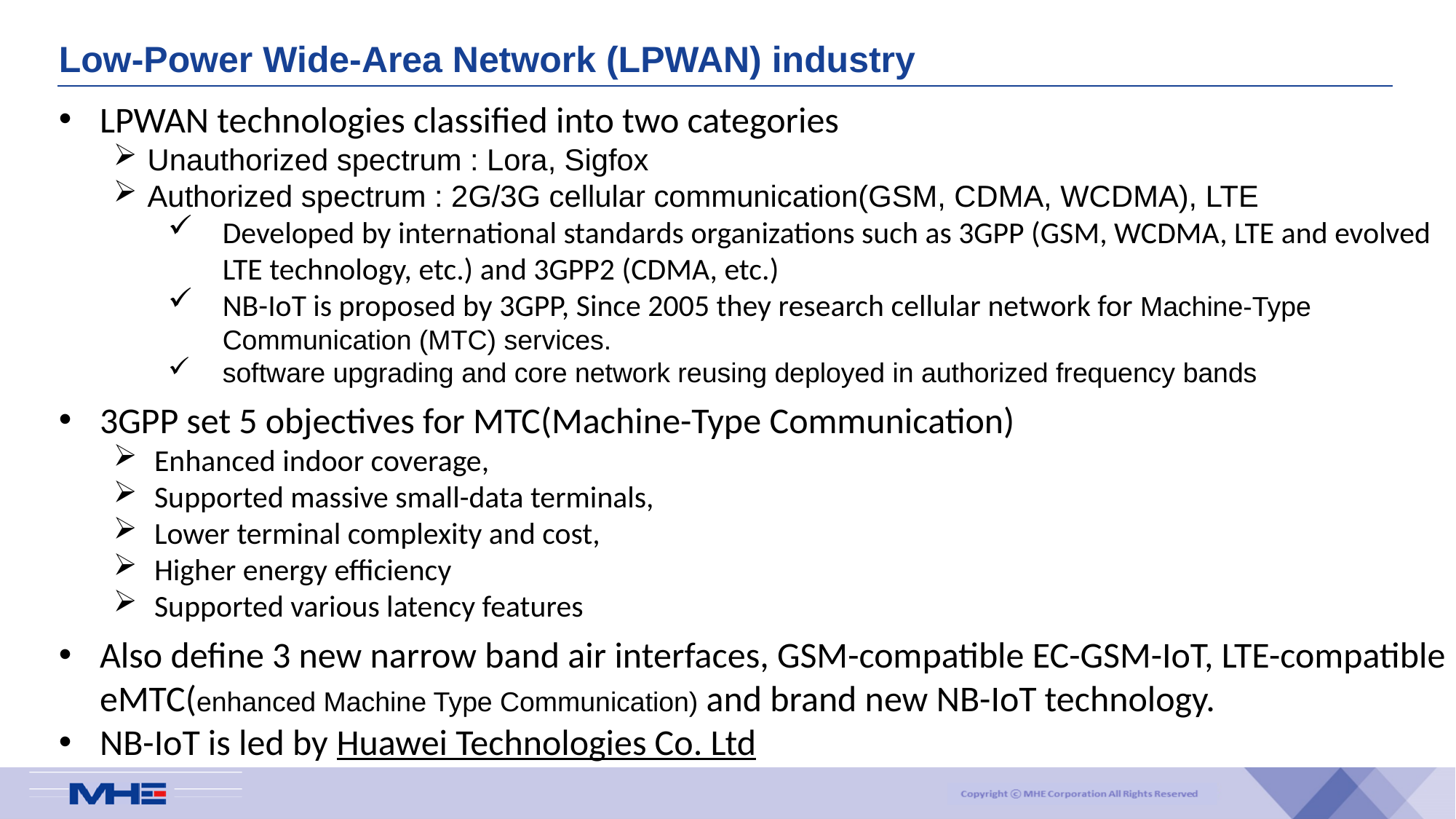

Low-Power Wide-Area Network (LPWAN) industry
LPWAN technologies classified into two categories
Unauthorized spectrum : Lora, Sigfox
Authorized spectrum : 2G/3G cellular communication(GSM, CDMA, WCDMA), LTE
Developed by international standards organizations such as 3GPP (GSM, WCDMA, LTE and evolved LTE technology, etc.) and 3GPP2 (CDMA, etc.)
NB-IoT is proposed by 3GPP, Since 2005 they research cellular network for Machine-Type Communication (MTC) services.
software upgrading and core network reusing deployed in authorized frequency bands
3GPP set 5 objectives for MTC(Machine-Type Communication)
Enhanced indoor coverage,
Supported massive small-data terminals,
Lower terminal complexity and cost,
Higher energy efficiency
Supported various latency features
Also define 3 new narrow band air interfaces, GSM-compatible EC-GSM-IoT, LTE-compatible eMTC(enhanced Machine Type Communication) and brand new NB-IoT technology.
NB-IoT is led by Huawei Technologies Co. Ltd